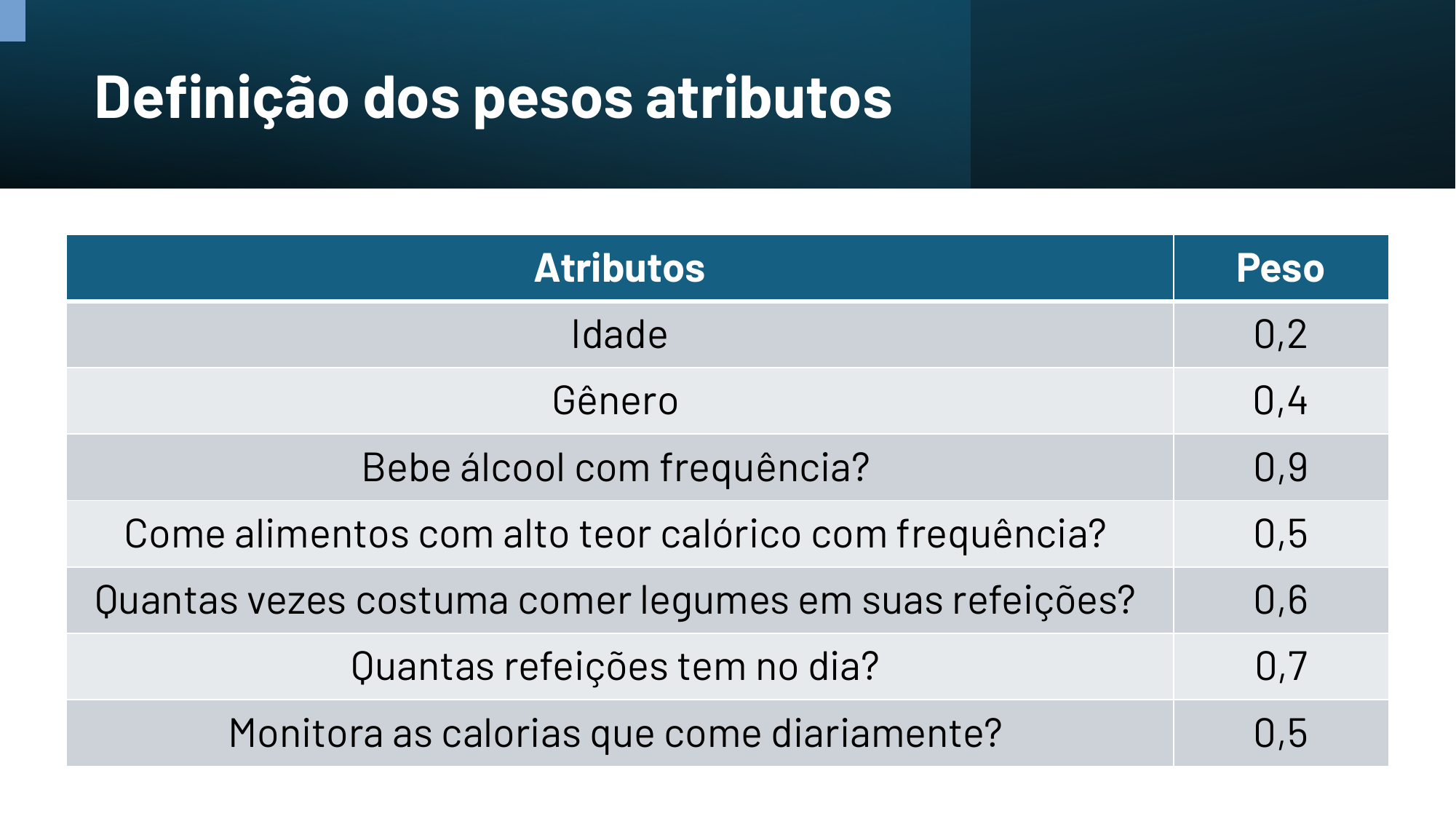

Definição dos pesos atributos
|  |  |
| --- | --- |
|  |  |
|  |  |
|  |  |
|  |  |
|  |  |
|  |  |
|  |  |
|  |  |
|  |  |
|  |  |
|  |  |
|  |  |
|  |  |
|  |  |
|  |  |
| Atributos | Peso |
| --- | --- |
| Idade | 0,2 |
| Gênero | 0,4 |
| Bebe álcool com frequência? | 0,9 |
| Come alimentos com alto teor calórico com frequência? | 0,5 |
| Quantas vezes costuma comer legumes em suas refeições? | 0,6 |
| Quantas refeições tem no dia? | 0,7 |
| Monitora as calorias que come diariamente? | 0,5 |